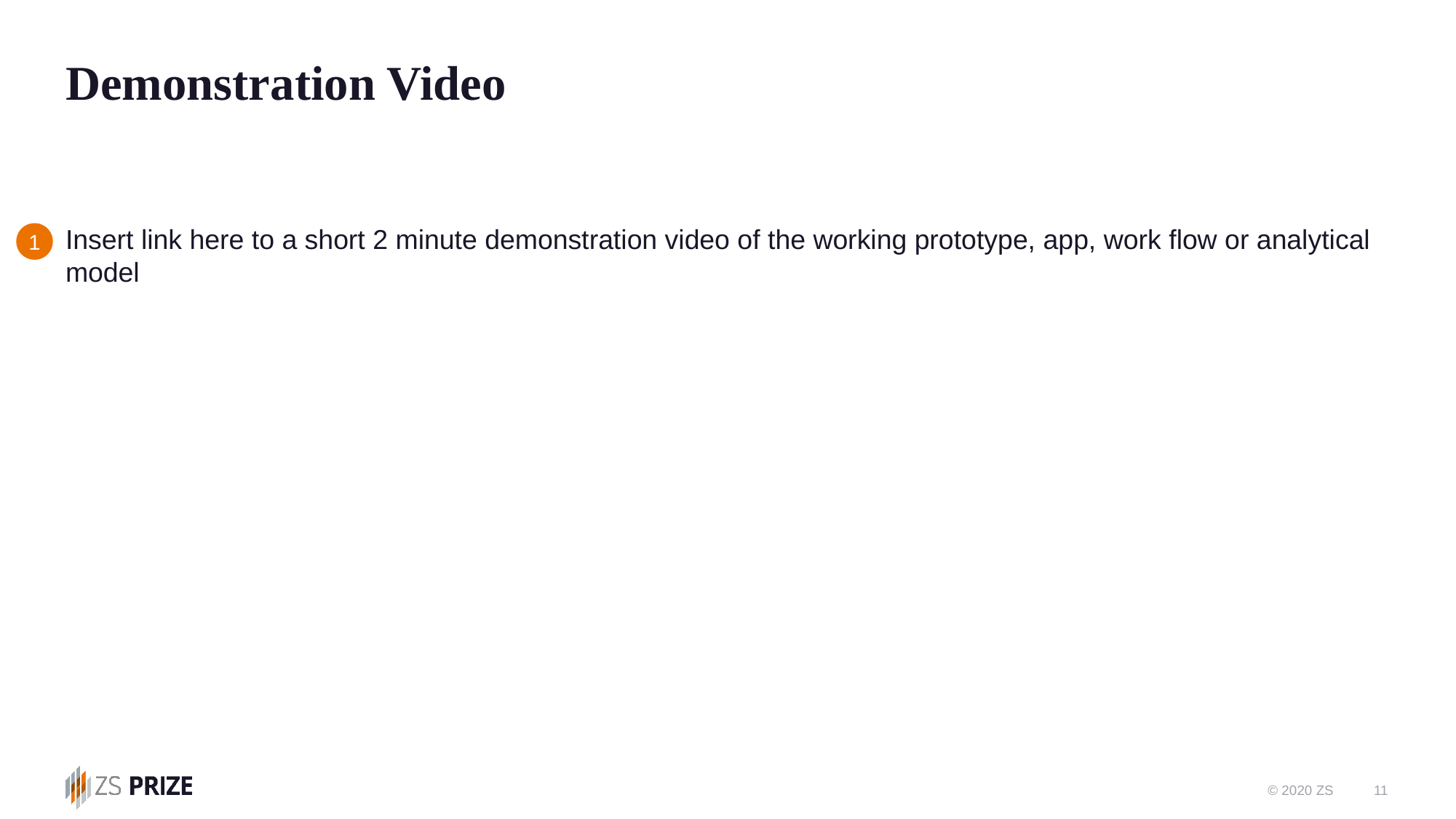

# Demonstration Video
Insert link here to a short 2 minute demonstration video of the working prototype, app, work flow or analytical model

1